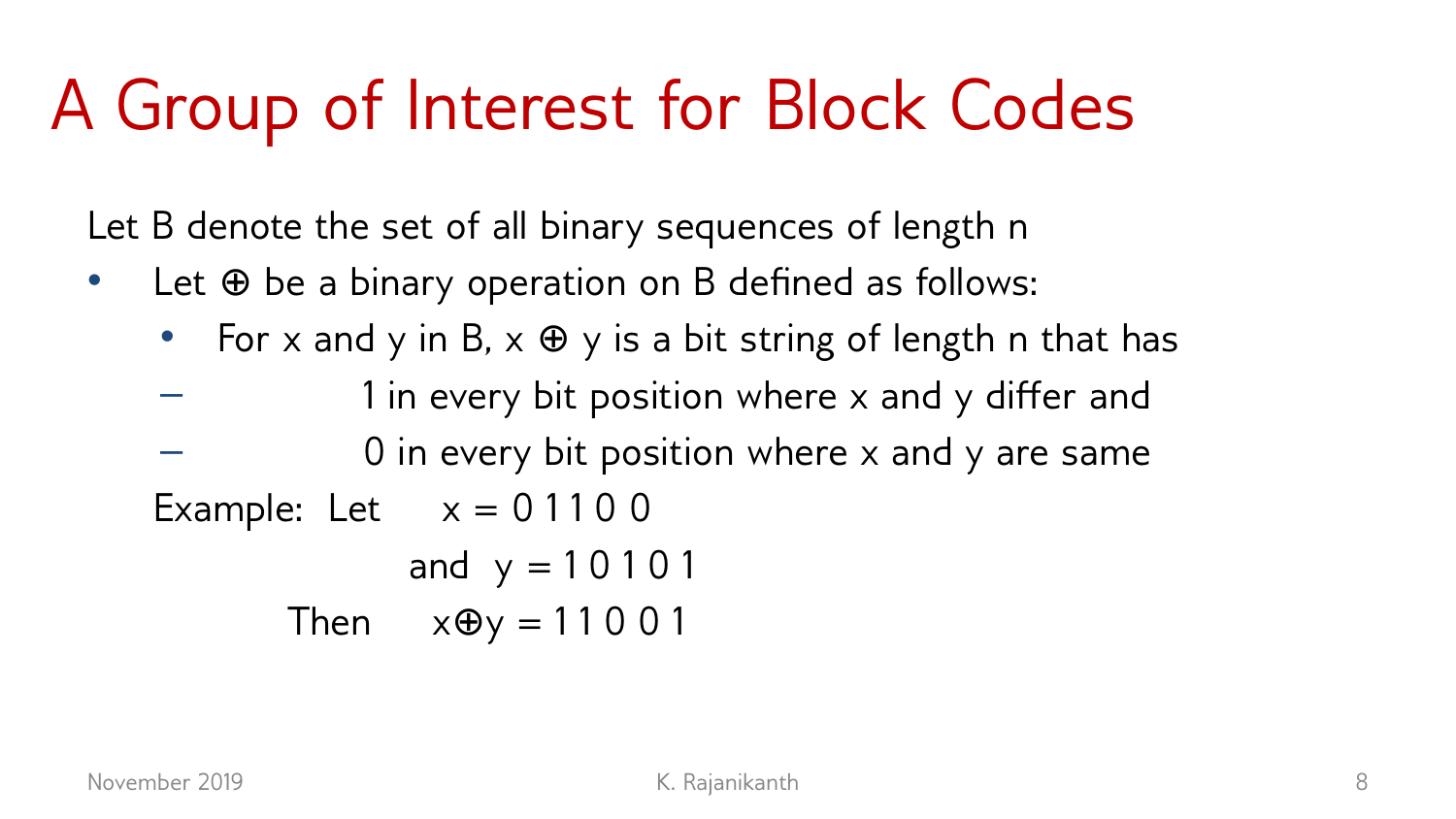

# A Group of Interest for Block Codes
Let B denote the set of all binary sequences of length n
 Let ⊕ be a binary operation on B defined as follows:
 For x and y in B, x ⊕ y is a bit string of length n that has
	 1 in every bit position where x and y differ and
	 0 in every bit position where x and y are same
	 Example:  Let     x = 0 1 1 0 0
		          and  y = 1 0 1 0 1
		Then     x⊕y = 1 1 0 0 1

November 2019
K. Rajanikanth
8